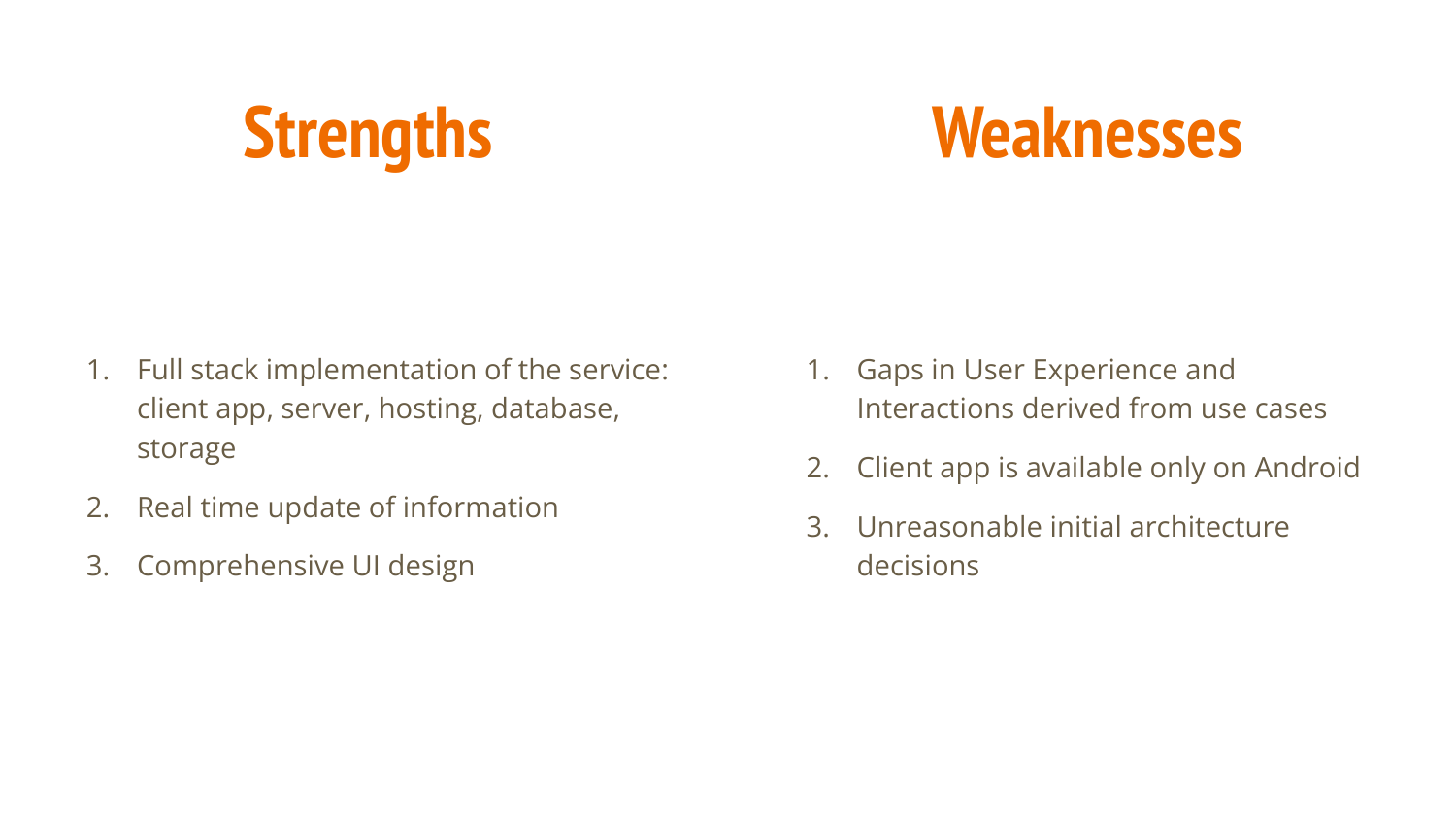

# Strengths
Weaknesses
Full stack implementation of the service: client app, server, hosting, database, storage
Real time update of information
Comprehensive UI design
Gaps in User Experience and Interactions derived from use cases
Client app is available only on Android
Unreasonable initial architecture decisions